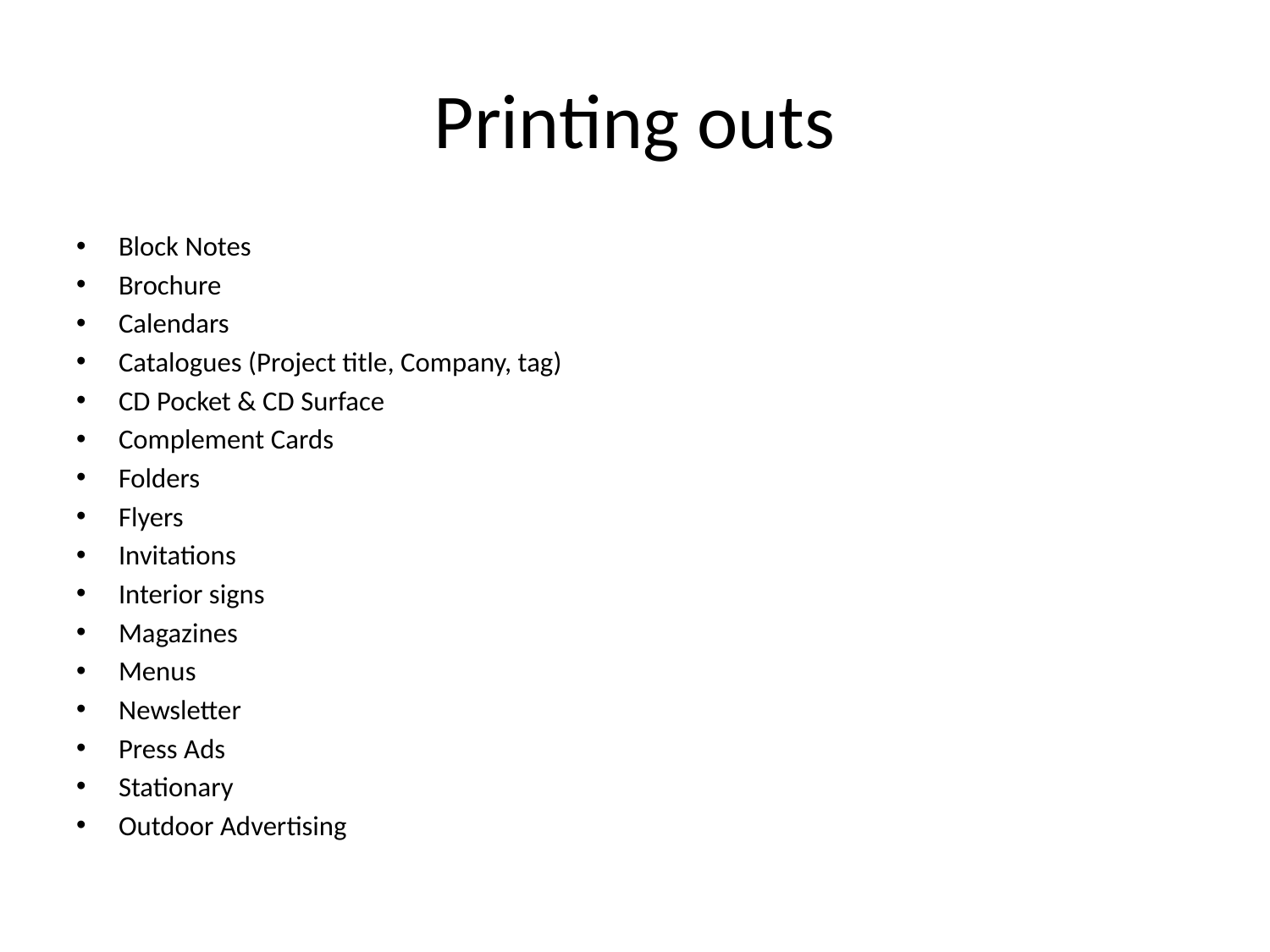

# Printing outs
Block Notes
Brochure
Calendars
Catalogues (Project title, Company, tag)
CD Pocket & CD Surface
Complement Cards
Folders
Flyers
Invitations
Interior signs
Magazines
Menus
Newsletter
Press Ads
Stationary
Outdoor Advertising